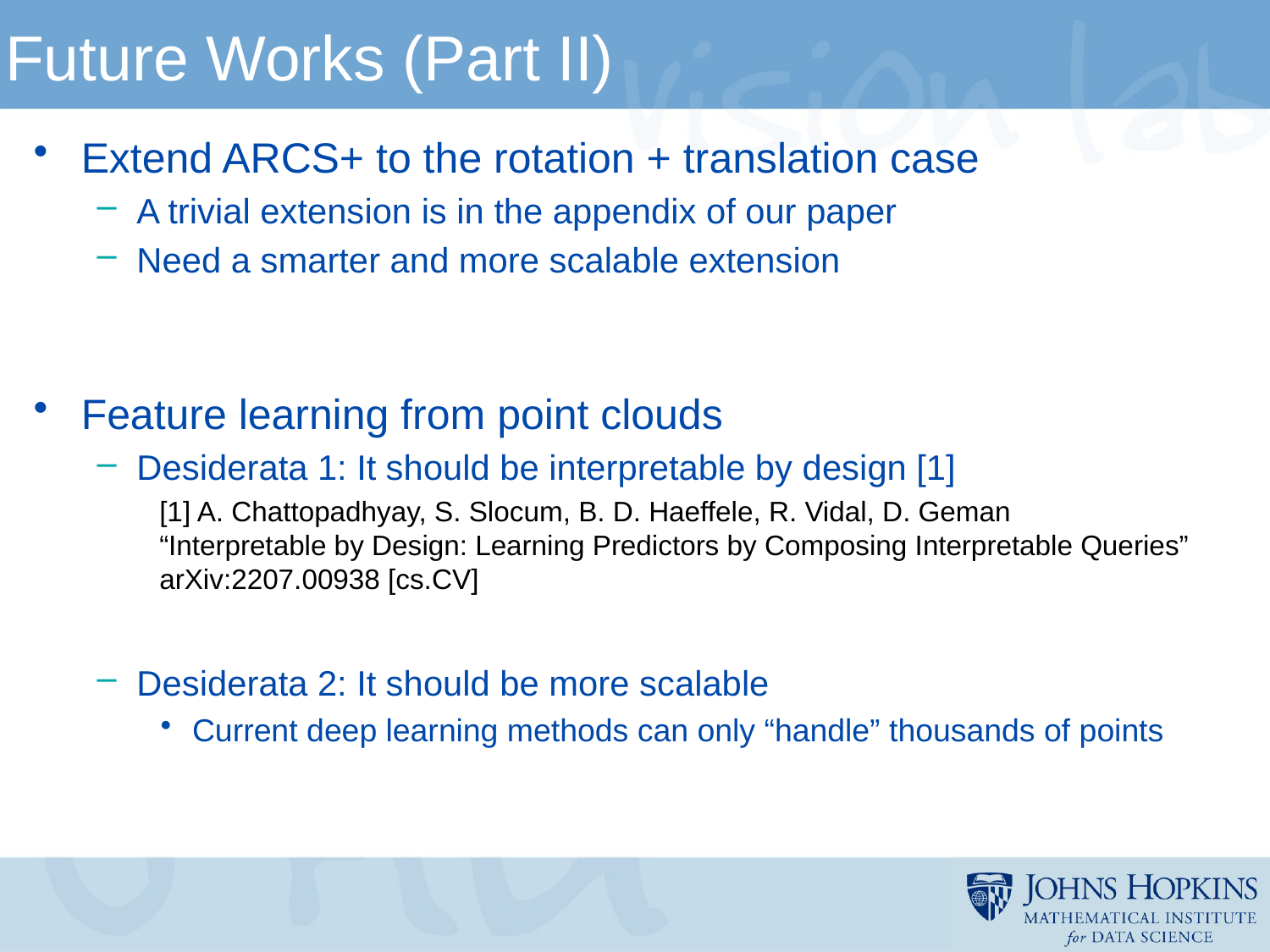

# Future Works (Part II)
Extend ARCS+ to the rotation + translation case
A trivial extension is in the appendix of our paper
Need a smarter and more scalable extension

Feature learning from point clouds
Desiderata 1: It should be interpretable by design [1]

Desiderata 2: It should be more scalable
Current deep learning methods can only “handle” thousands of points

[1] A. Chattopadhyay, S. Slocum, B. D. Haeffele, R. Vidal, D. Geman
“Interpretable by Design: Learning Predictors by Composing Interpretable Queries”
arXiv:2207.00938 [cs.CV]